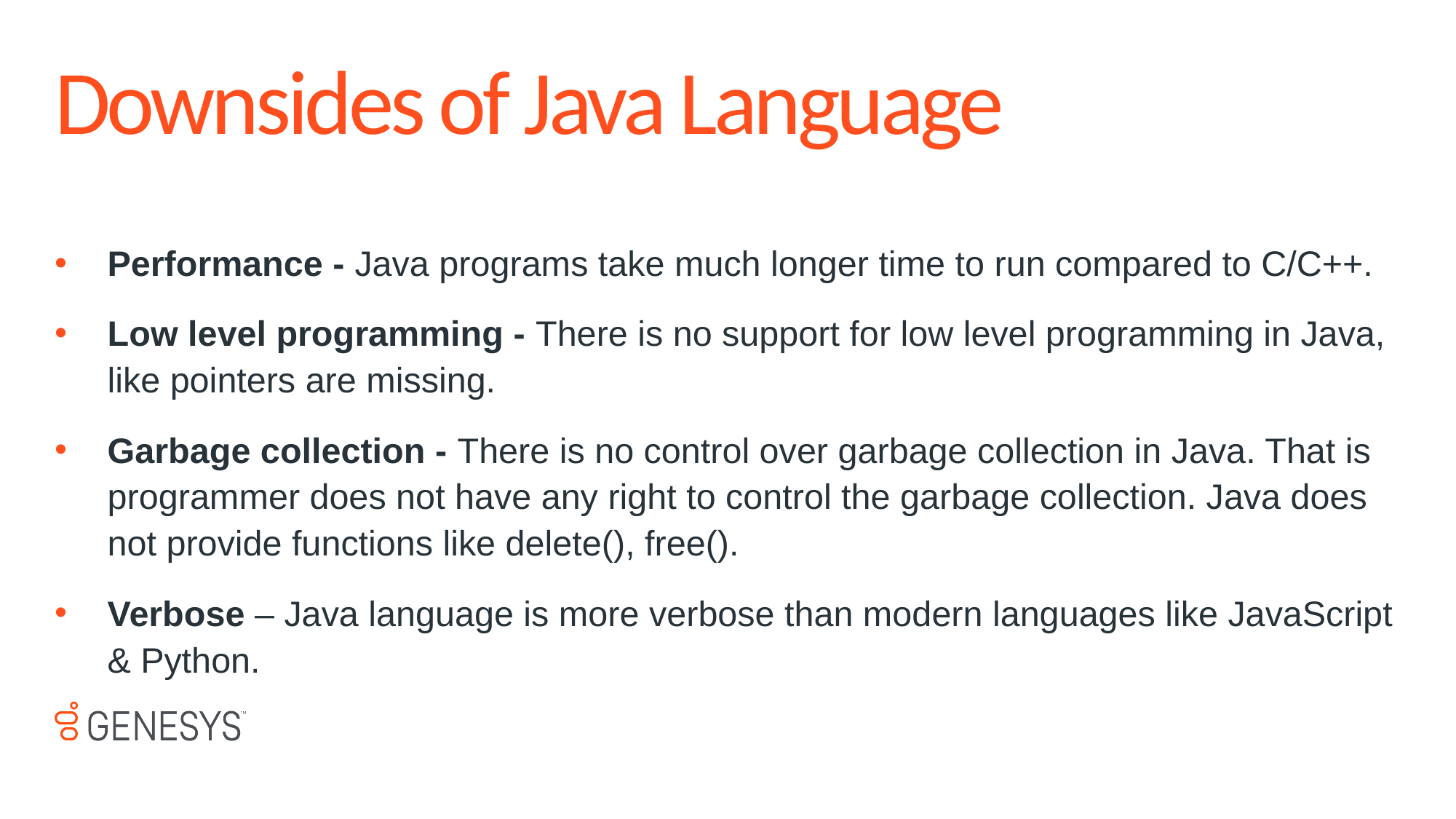

# Downsides of Java Language
Performance - Java programs take much longer time to run compared to C/C++.
Low level programming - There is no support for low level programming in Java, like pointers are missing.
Garbage collection - There is no control over garbage collection in Java. That is programmer does not have any right to control the garbage collection. Java does not provide functions like delete(), free().
Verbose – Java language is more verbose than modern languages like JavaScript & Python.